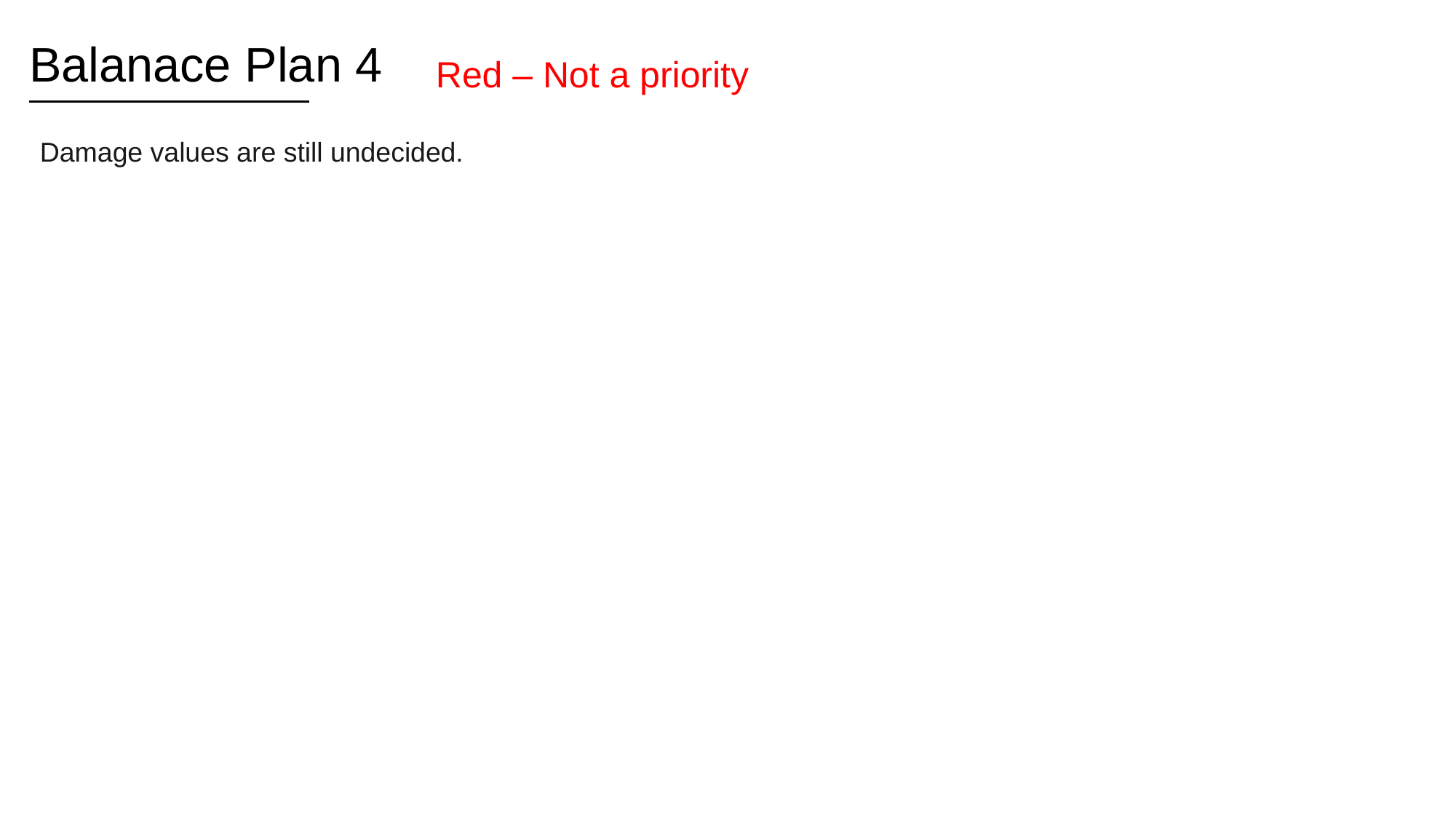

Balanace Plan 4
Red – Not a priority
Damage values are still undecided.